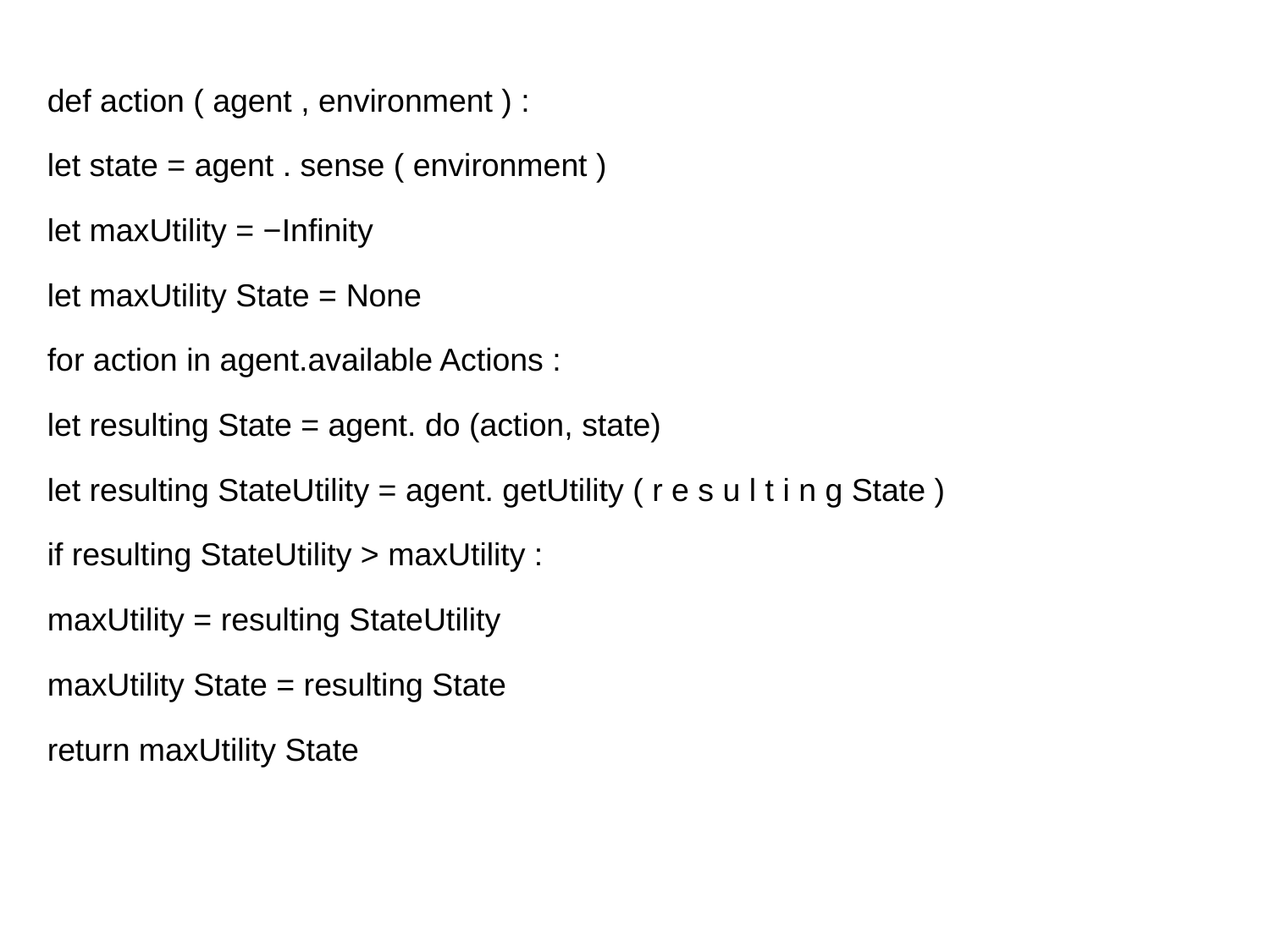

def action ( agent , environment ) :
let state = agent . sense ( environment )
let maxUtility = −Infinity
let maxUtility State = None
for action in agent.available Actions :
let resulting State = agent. do (action, state)
let resulting StateUtility = agent. getUtility ( r e s u l t i n g State )
if resulting StateUtility > maxUtility :
maxUtility = resulting StateUtility
maxUtility State = resulting State
return maxUtility State